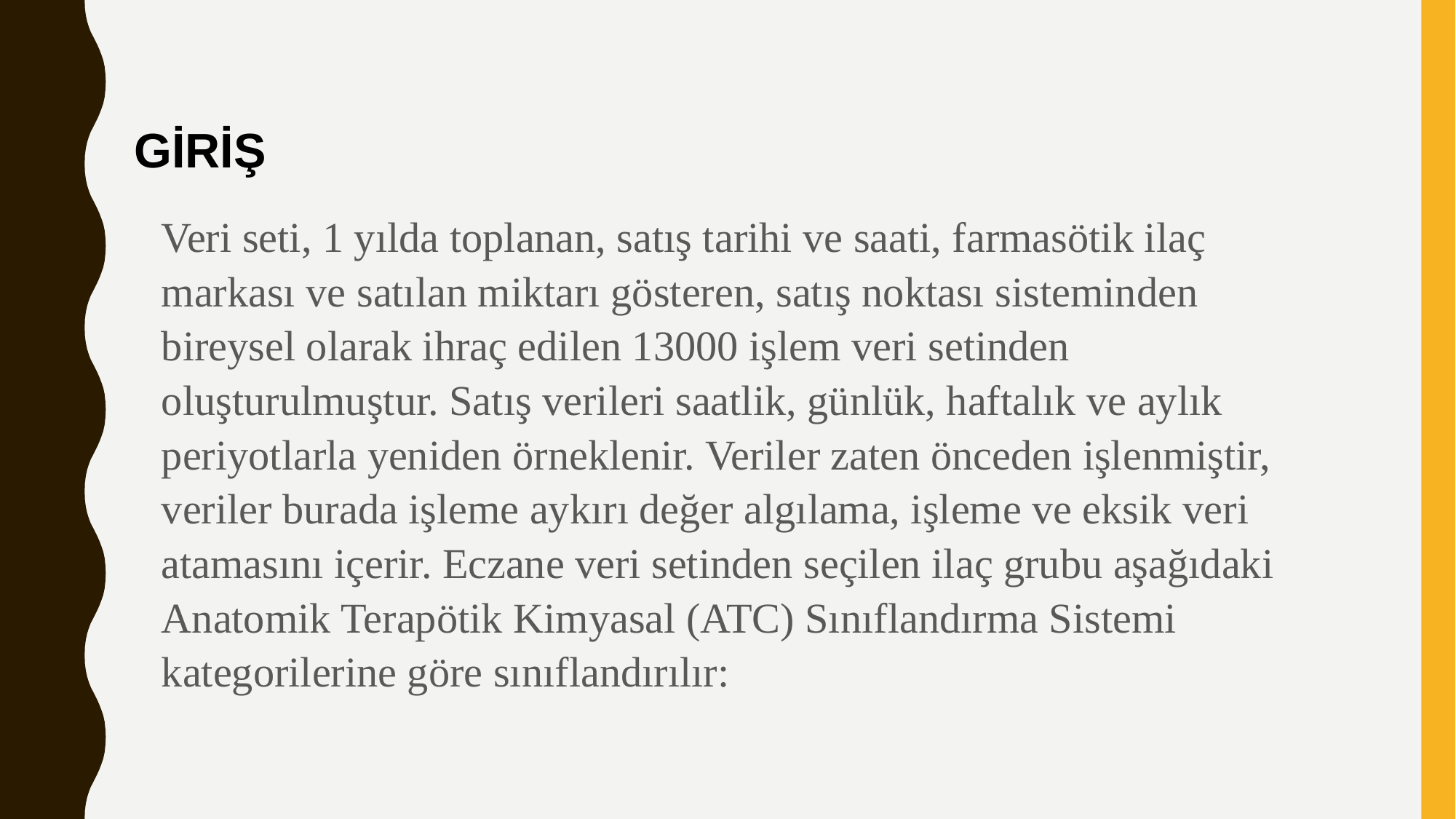

GİRİŞ
Veri seti, 1 yılda toplanan, satış tarihi ve saati, farmasötik ilaç markası ve satılan miktarı gösteren, satış noktası sisteminden bireysel olarak ihraç edilen 13000 işlem veri setinden oluşturulmuştur. Satış verileri saatlik, günlük, haftalık ve aylık periyotlarla yeniden örneklenir. Veriler zaten önceden işlenmiştir, veriler burada işleme aykırı değer algılama, işleme ve eksik veri atamasını içerir. Eczane veri setinden seçilen ilaç grubu aşağıdaki Anatomik Terapötik Kimyasal (ATC) Sınıflandırma Sistemi kategorilerine göre sınıflandırılır: